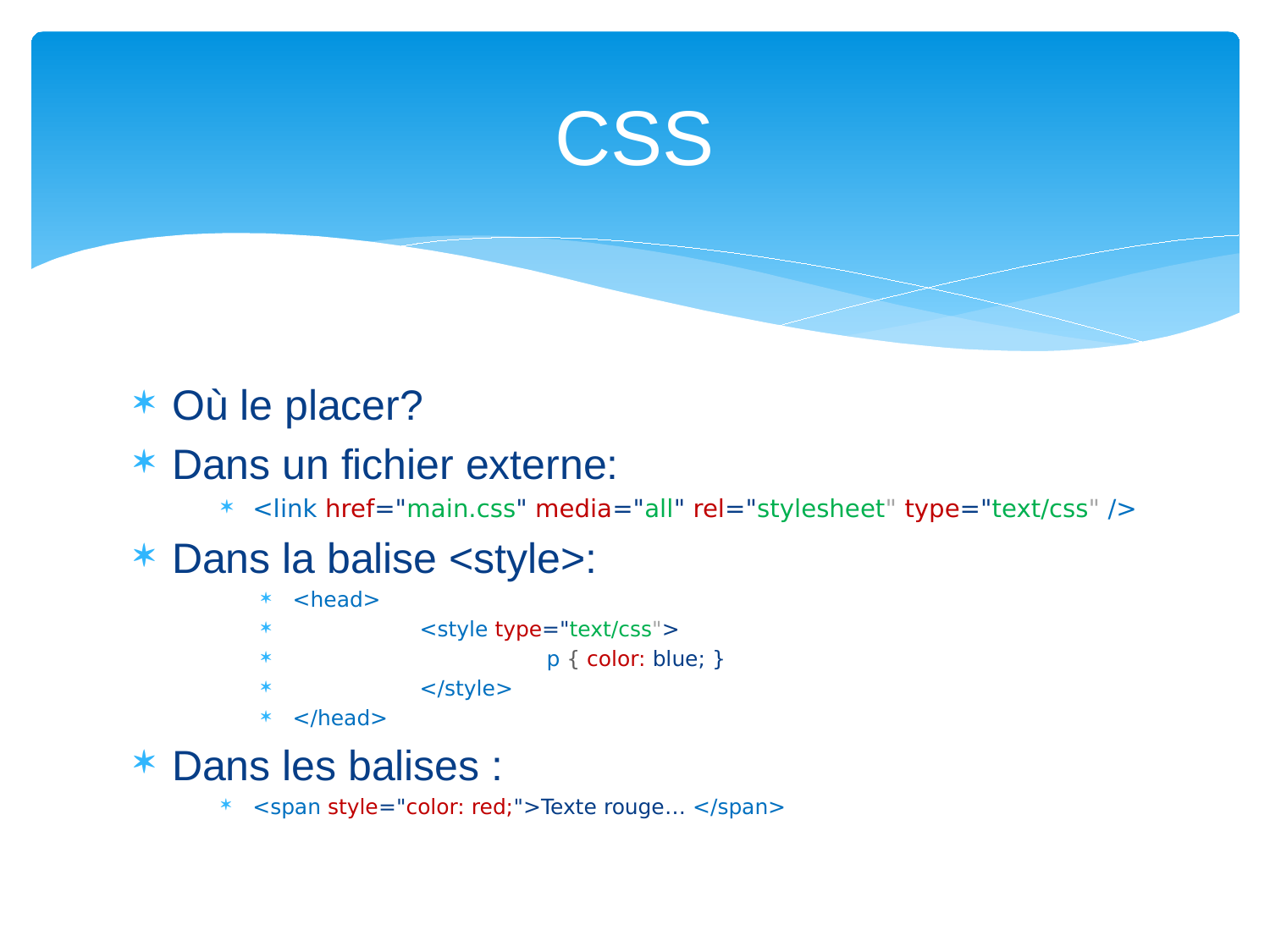

# CSS
Où le placer?
Dans un fichier externe:
<link href="main.css" media="all" rel="stylesheet" type="text/css" />
Dans la balise <style>:
<head>
	<style type="text/css">
		p { color: blue; }
	</style>
</head>
Dans les balises :
<span style="color: red;">Texte rouge… </span>